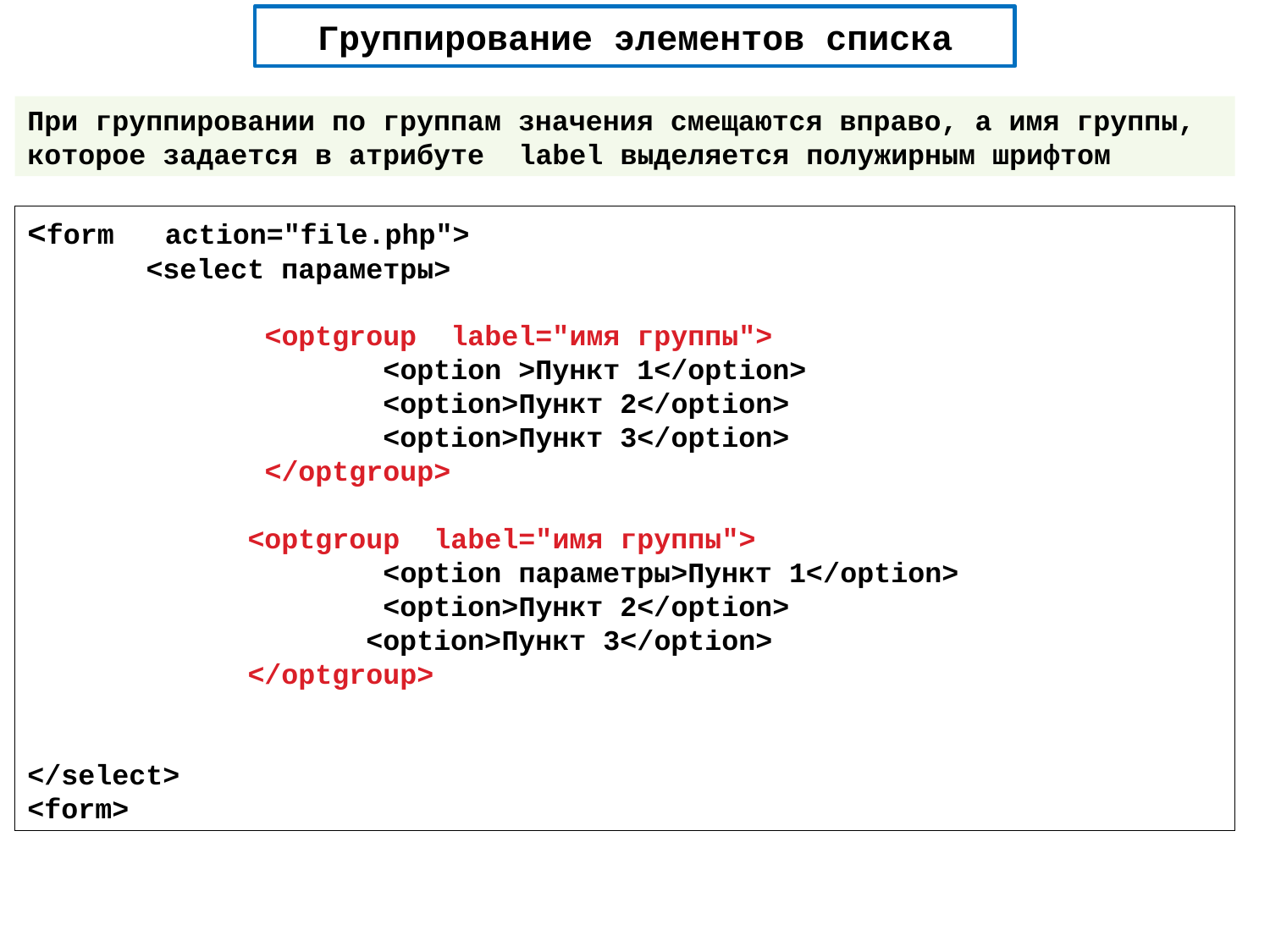

# Группирование элементов списка
При группировании по группам значения смещаются вправо, а имя группы, которое задается в атрибуте  label выделяется полужирным шрифтом
<form   action="file.php">
       <select параметры>
              <optgroup  label="имя группы">
                     <option >Пункт 1</option>
                     <option>Пункт 2</option>
                     <option>Пункт 3</option>
              </optgroup>
             <optgroup  label="имя группы">
                     <option параметры>Пункт 1</option>
                     <option>Пункт 2</option>
                    <option>Пункт 3</option>
             </optgroup>

</select>
<form>